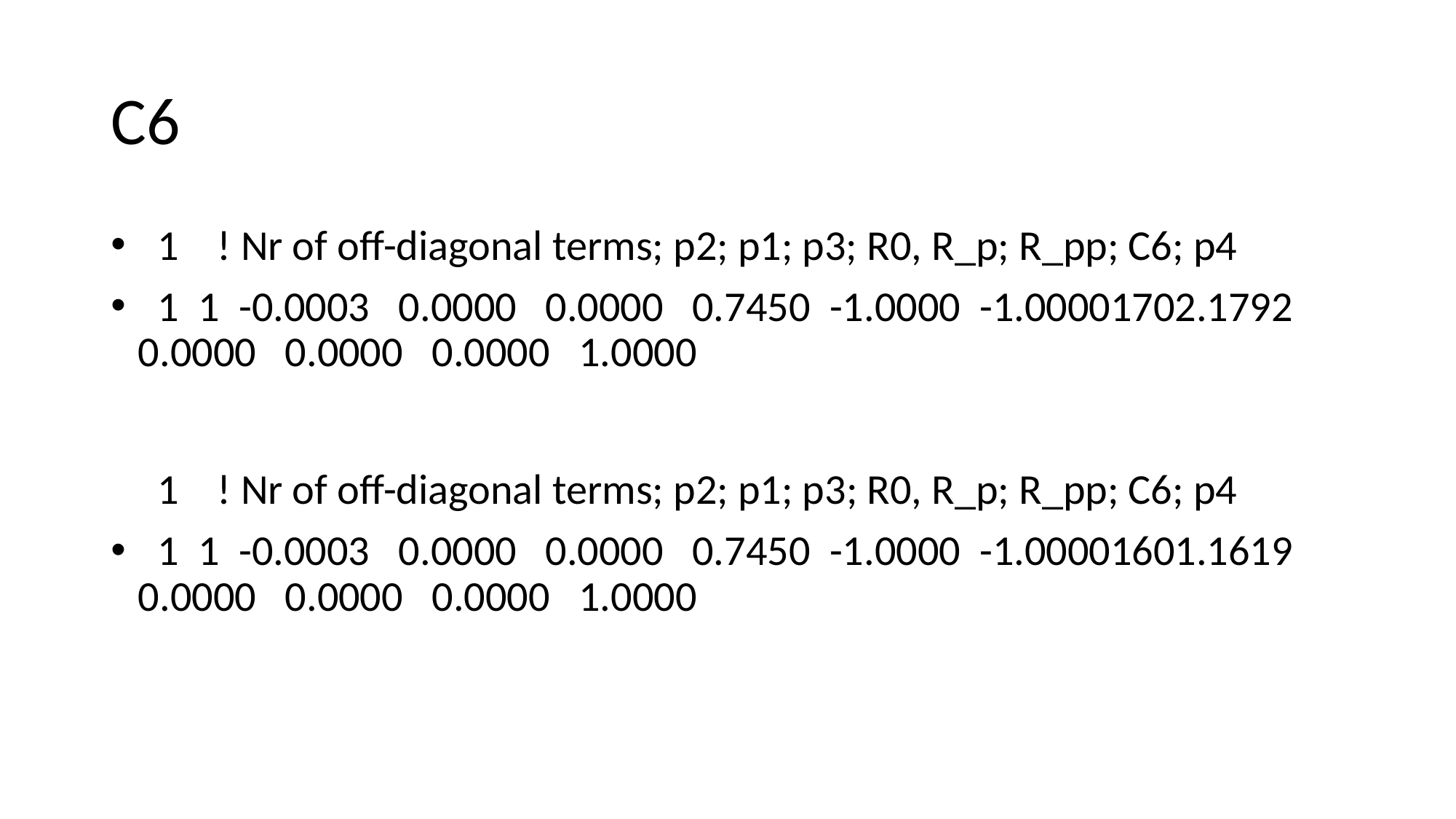

# C6
  1    ! Nr of off-diagonal terms; p2; p1; p3; R0, R_p; R_pp; C6; p4
  1  1  -0.0003   0.0000   0.0000   0.7450  -1.0000  -1.00001702.1792   0.0000   0.0000   0.0000   1.0000
  1    ! Nr of off-diagonal terms; p2; p1; p3; R0, R_p; R_pp; C6; p4
  1  1  -0.0003   0.0000   0.0000   0.7450  -1.0000  -1.00001601.1619   0.0000   0.0000   0.0000   1.0000